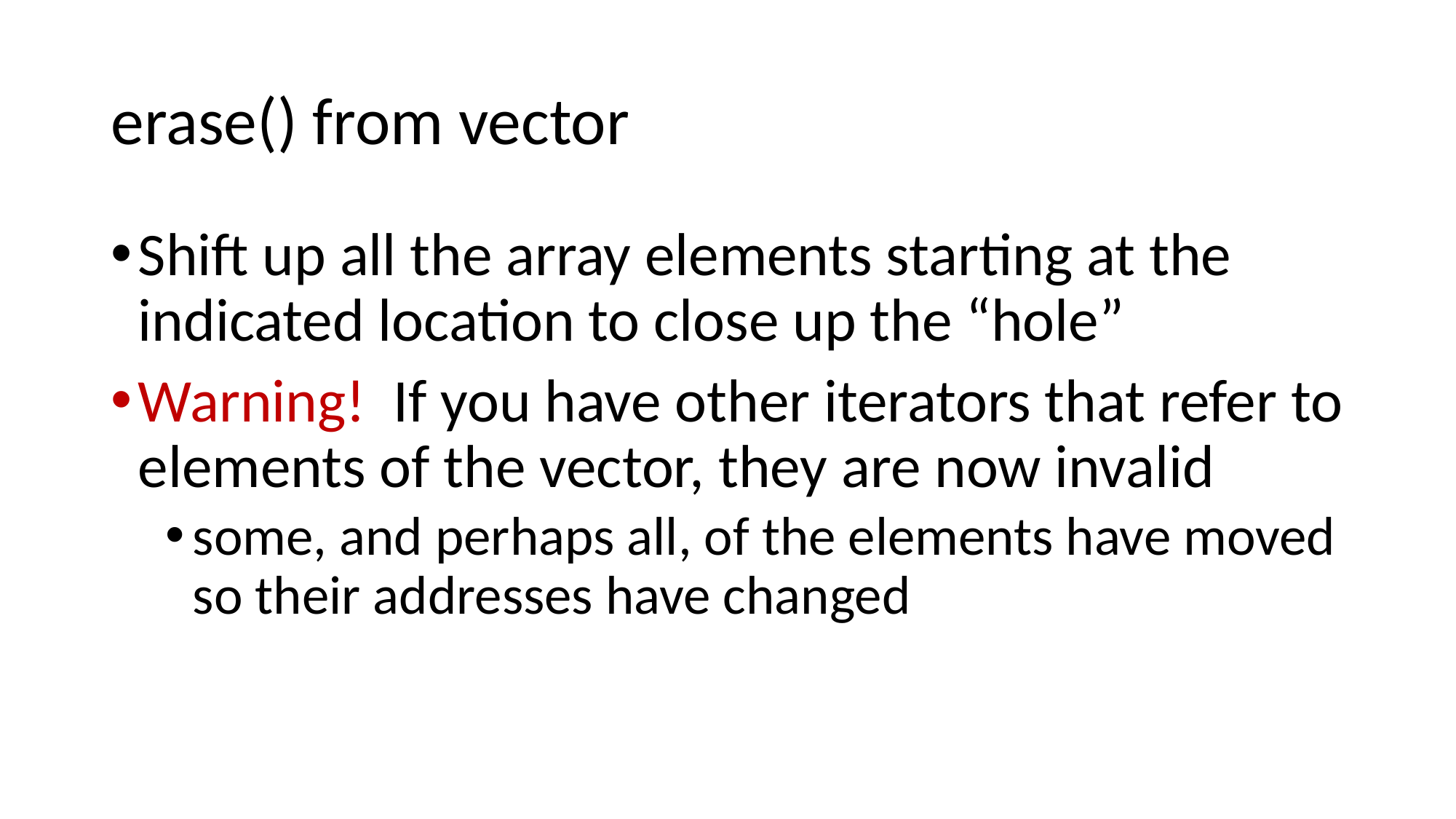

# erase() from vector
Shift up all the array elements starting at the indicated location to close up the “hole”
Warning!  If you have other iterators that refer to elements of the vector, they are now invalid
some, and perhaps all, of the elements have moved so their addresses have changed